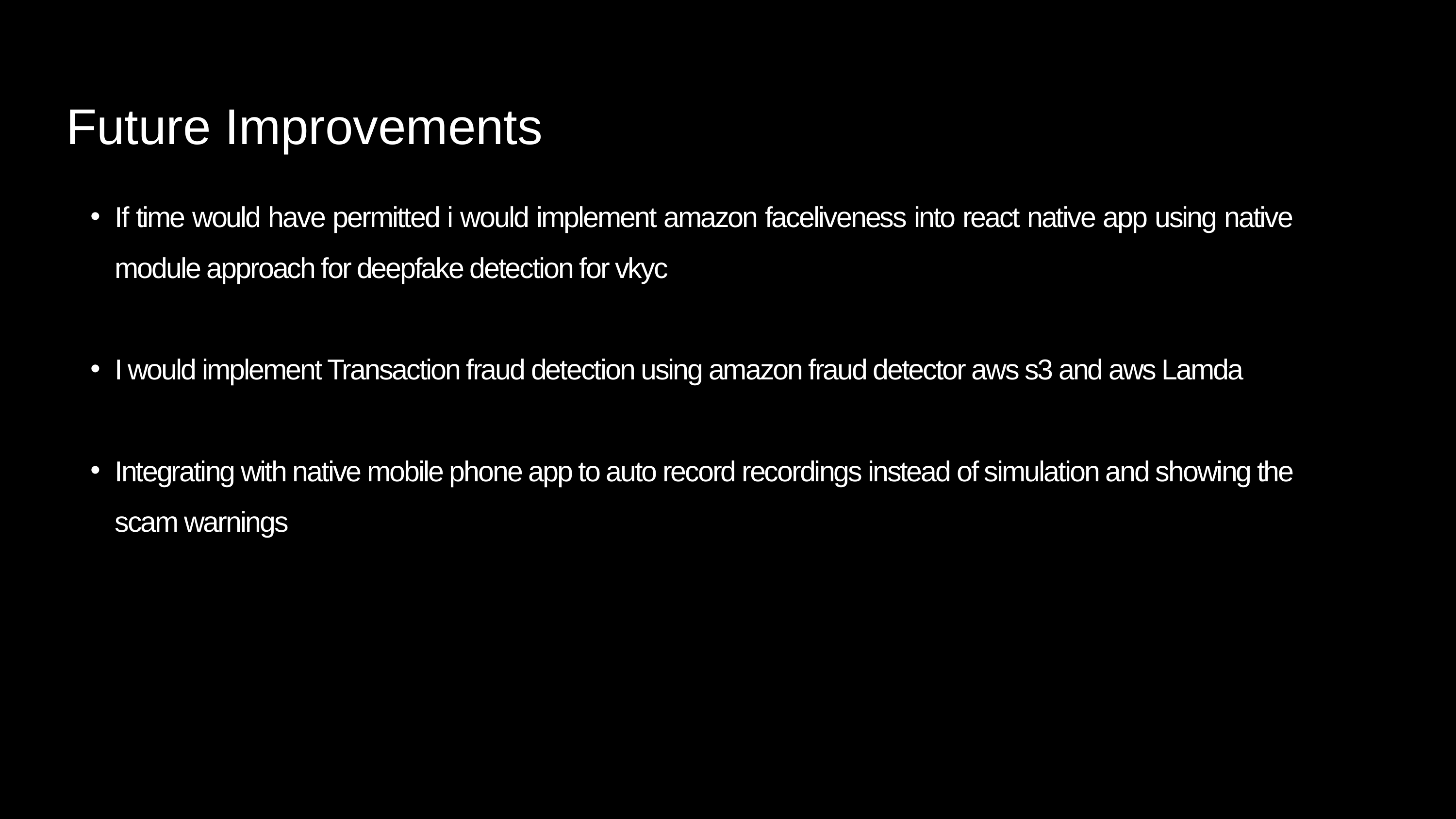

Future Improvements

If time would have permitted i would implement amazon faceliveness into react native app using native module approach for deepfake detection for vkyc

I would implement Transaction fraud detection using amazon fraud detector aws s3 and aws Lamda

Integrating with native mobile phone app to auto record recordings instead of simulation and showing the scam warnings